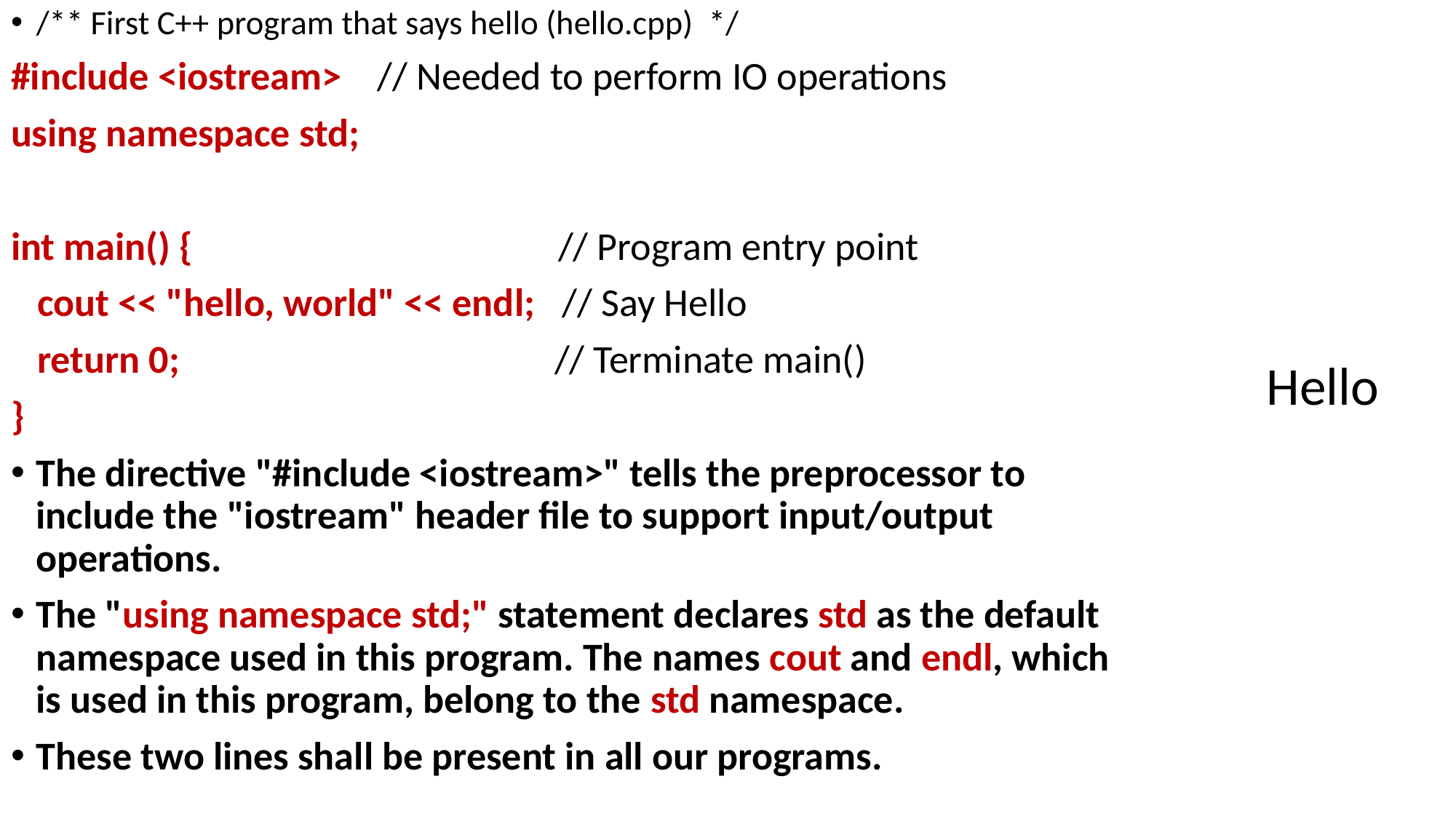

/** First C++ program that says hello (hello.cpp)  */
#include <iostream>    // Needed to perform IO operations
using namespace std;

int main() {                                         // Program entry point
   cout << "hello, world" << endl;   // Say Hello
   return 0;                                          // Terminate main()
}
The directive "#include <iostream>" tells the preprocessor to include the "iostream" header file to support input/output operations.
The "using namespace std;" statement declares std as the default namespace used in this program. The names cout and endl, which is used in this program, belong to the std namespace.
These two lines shall be present in all our programs.
# Hello